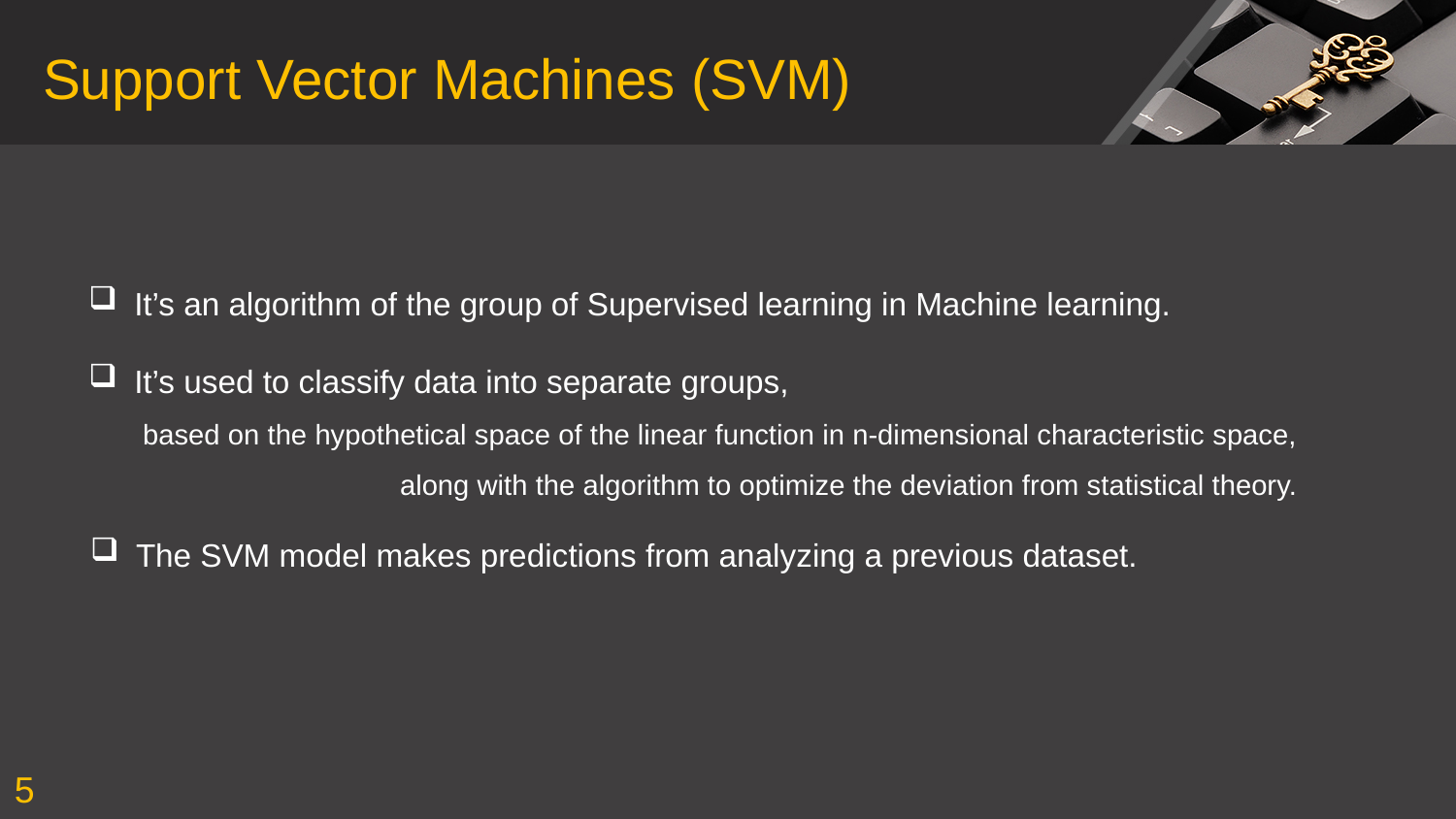

Support Vector Machines (SVM)
It’s an algorithm of the group of Supervised learning in Machine learning.
It’s used to classify data into separate groups,
based on the hypothetical space of the linear function in n-dimensional characteristic space,
along with the algorithm to optimize the deviation from statistical theory.
The SVM model makes predictions from analyzing a previous dataset.
5